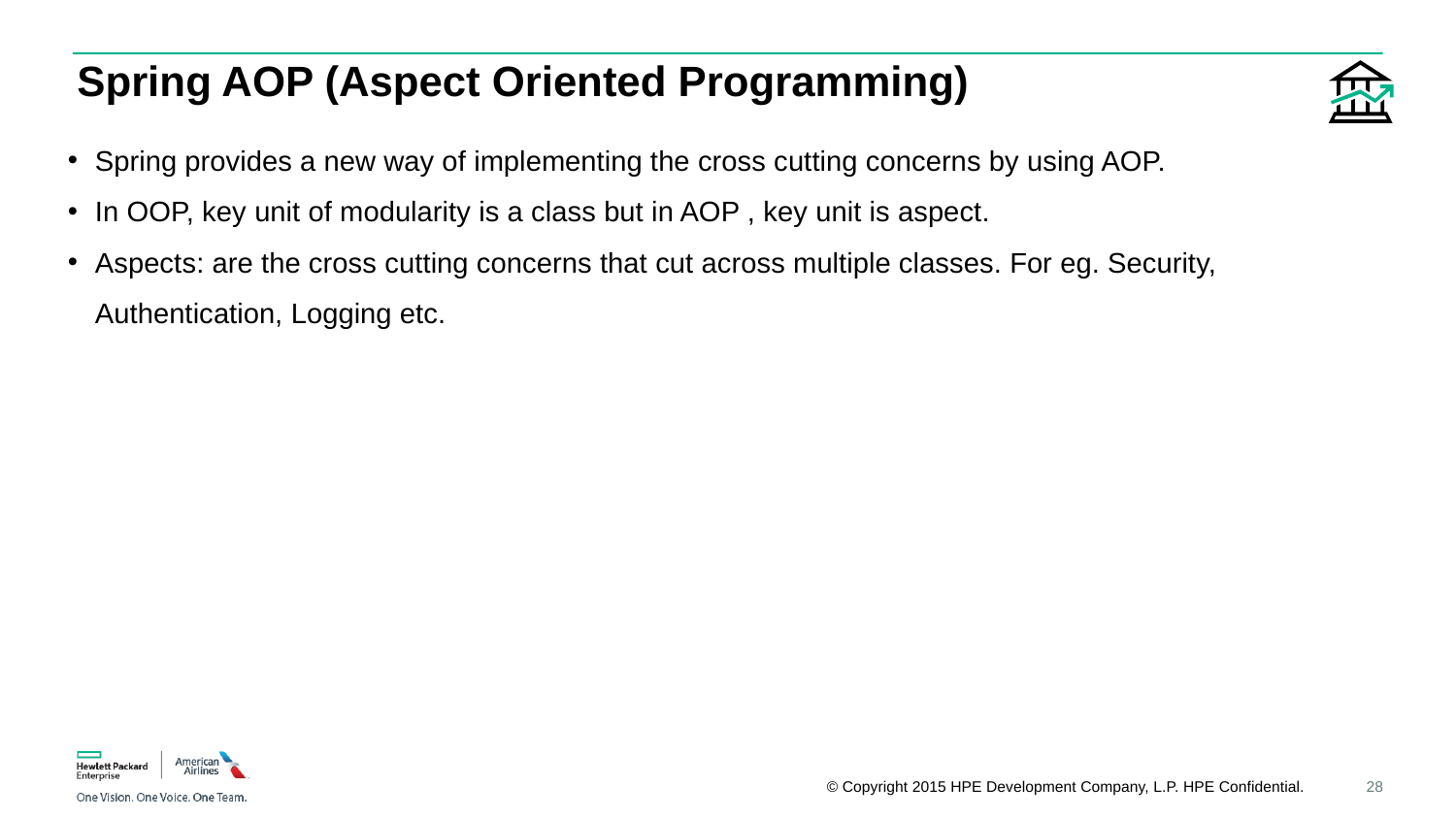

# Spring AOP (Aspect Oriented Programming)
Spring provides a new way of implementing the cross cutting concerns by using AOP.
In OOP, key unit of modularity is a class but in AOP , key unit is aspect.
Aspects: are the cross cutting concerns that cut across multiple classes. For eg. Security, Authentication, Logging etc.
28